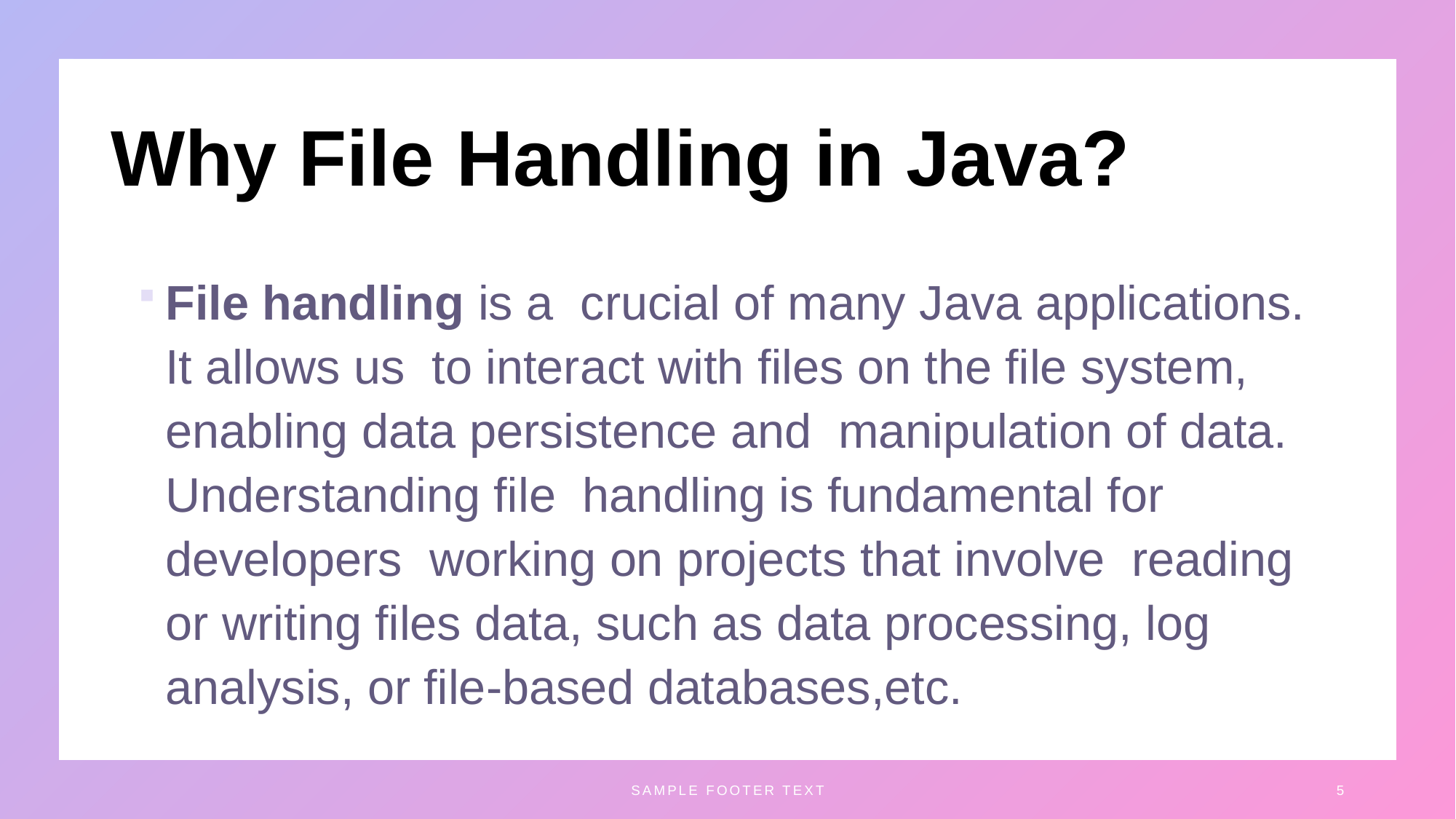

# Why File Handling in Java?
File handling is a  crucial of many Java applications. It allows us  to interact with ﬁles on the ﬁle system,  enabling data persistence and  manipulation of data. Understanding ﬁle  handling is fundamental for developers  working on projects that involve  reading or writing ﬁles data, such as data processing, log analysis, or ﬁle-based databases,etc.
SAMPLE FOOTER TEXT
5